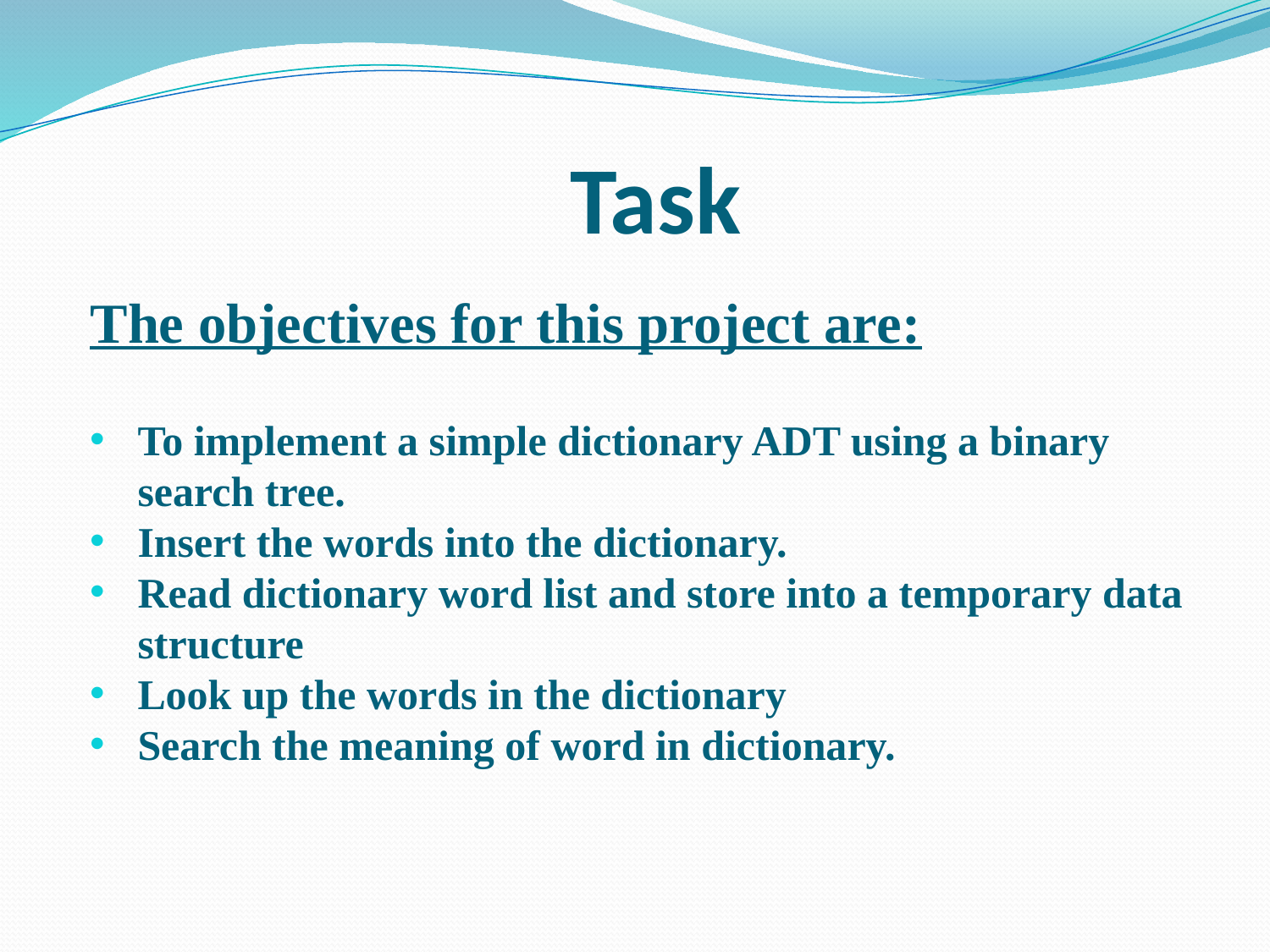

# Task
The objectives for this project are:

To implement a simple dictionary ADT using a binary search tree.
Insert the words into the dictionary.
Read dictionary word list and store into a temporary data structure
Look up the words in the dictionary
Search the meaning of word in dictionary.